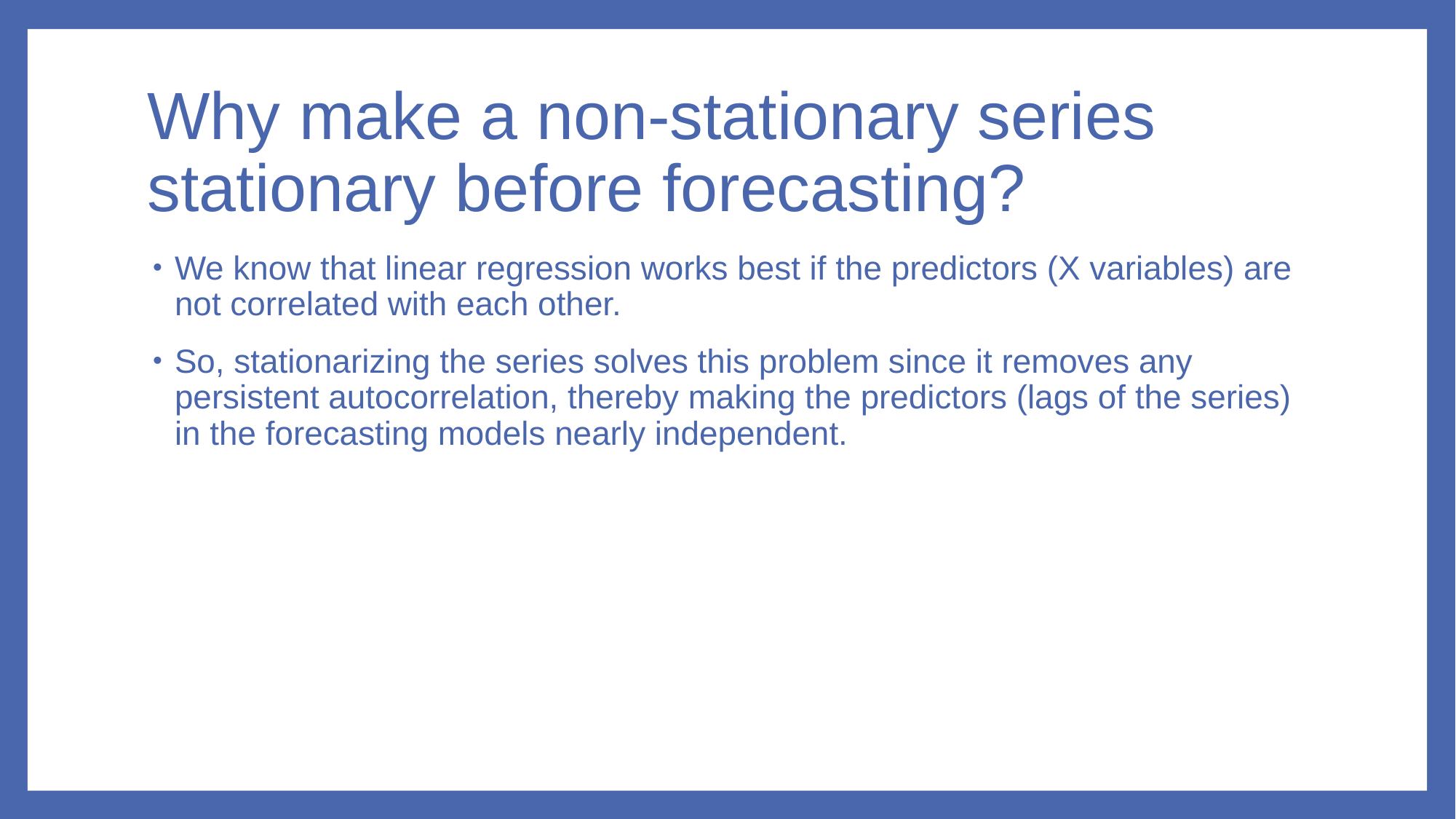

# Why make a non-stationary series stationary before forecasting?
We know that linear regression works best if the predictors (X variables) are not correlated with each other.
So, stationarizing the series solves this problem since it removes any persistent autocorrelation, thereby making the predictors (lags of the series) in the forecasting models nearly independent.